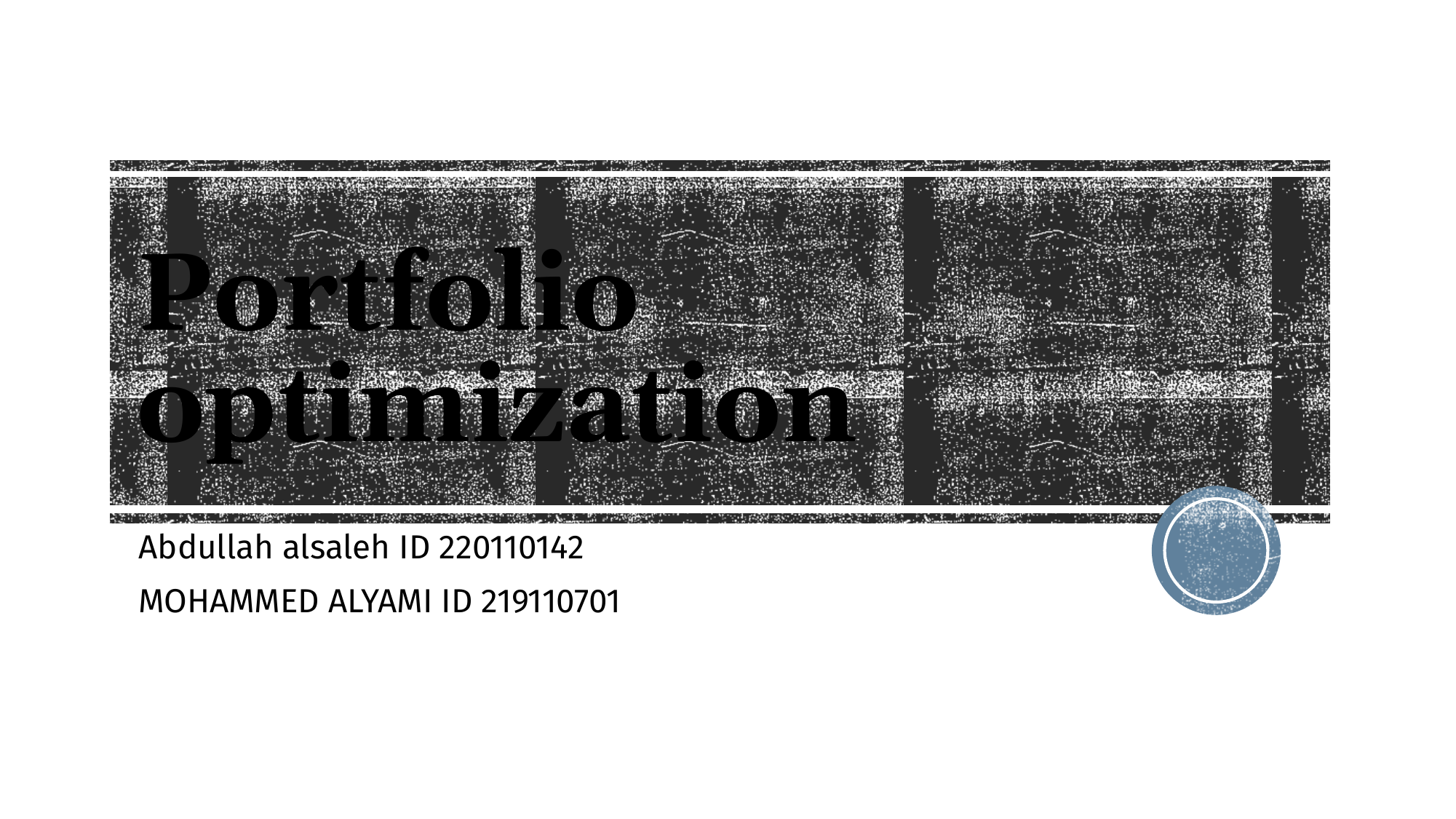

# Portfolio optimization
Abdullah alsaleh ID 220110142
MOHAMMED ALYAMI ID 219110701